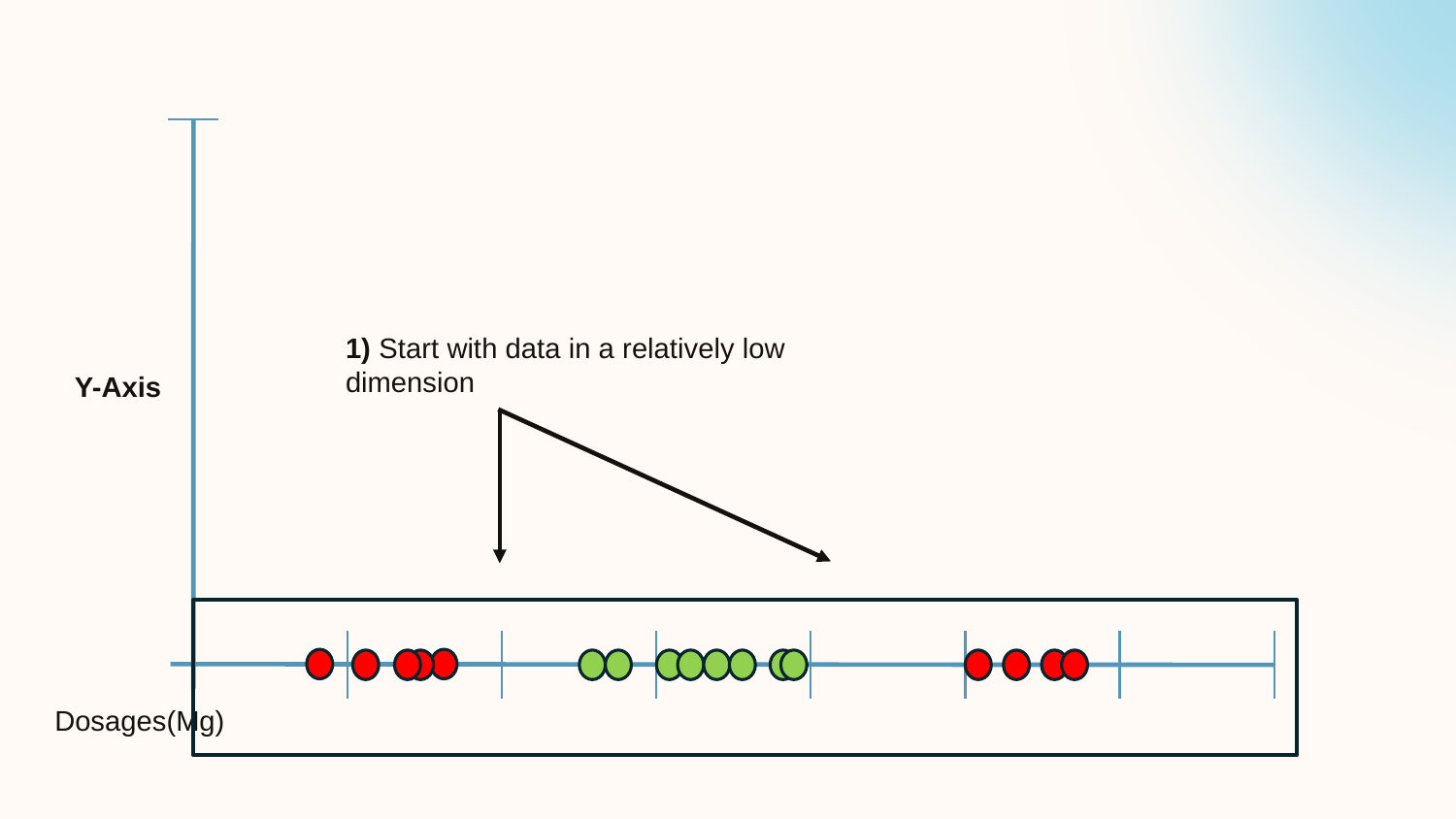

1) Start with data in a relatively low dimension
Y-Axis

Dosages(Mg)